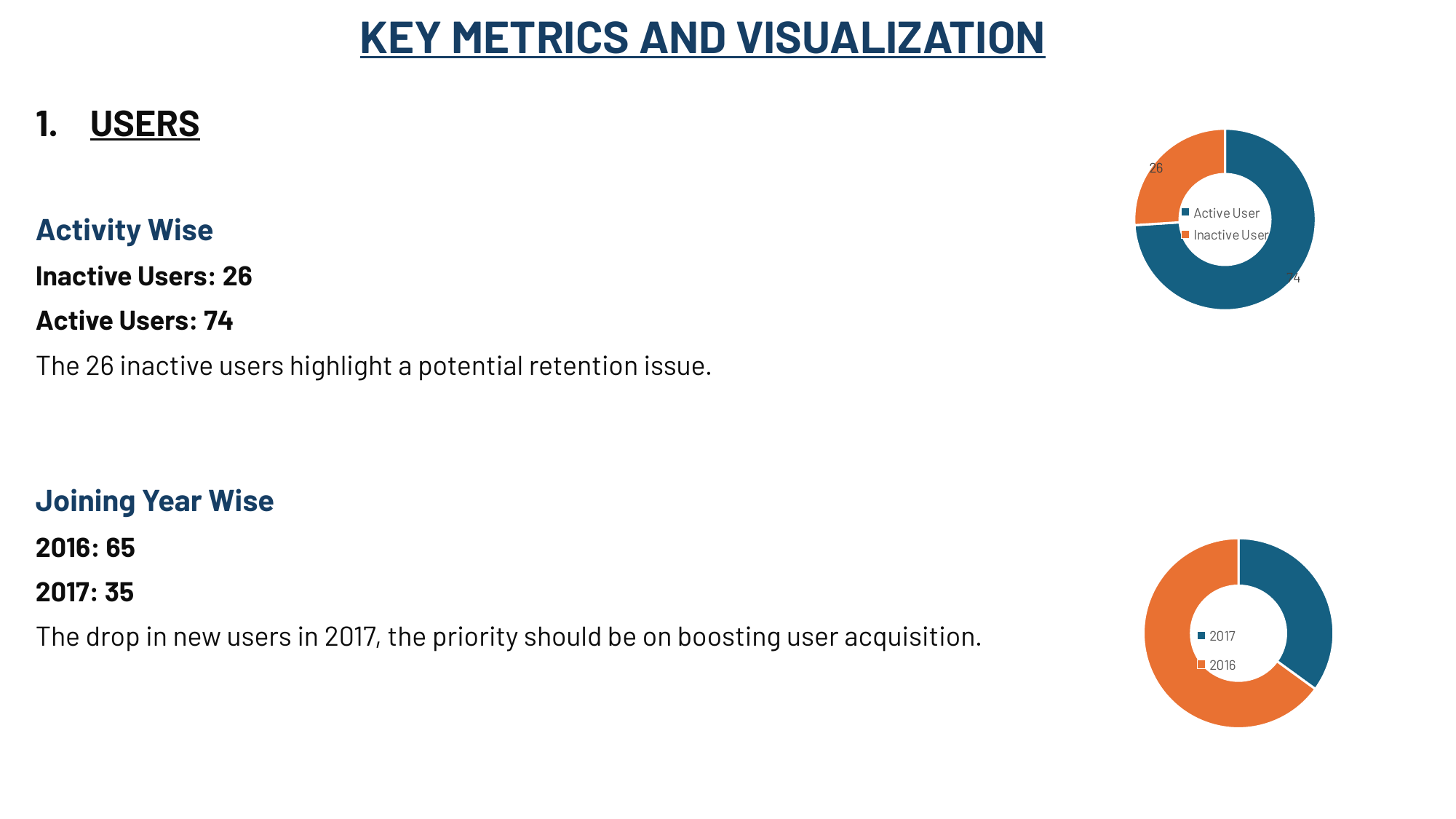

# KEY METRICS AND VISUALIZATION
USERS

Activity Wise
Inactive Users: 26
Active Users: 74
The 26 inactive users highlight a potential retention issue.

Joining Year Wise
2016: 65
2017: 35
The drop in new users in 2017, the priority should be on boosting user acquisition.

### Chart

| Category | Total |
|---|---|
| Active User | 74.0 |
| Inactive User | 26.0 |

### Chart

| Category |  |
|---|---|
| 2017 | 35.0 |
| 2016 | 65.0 |